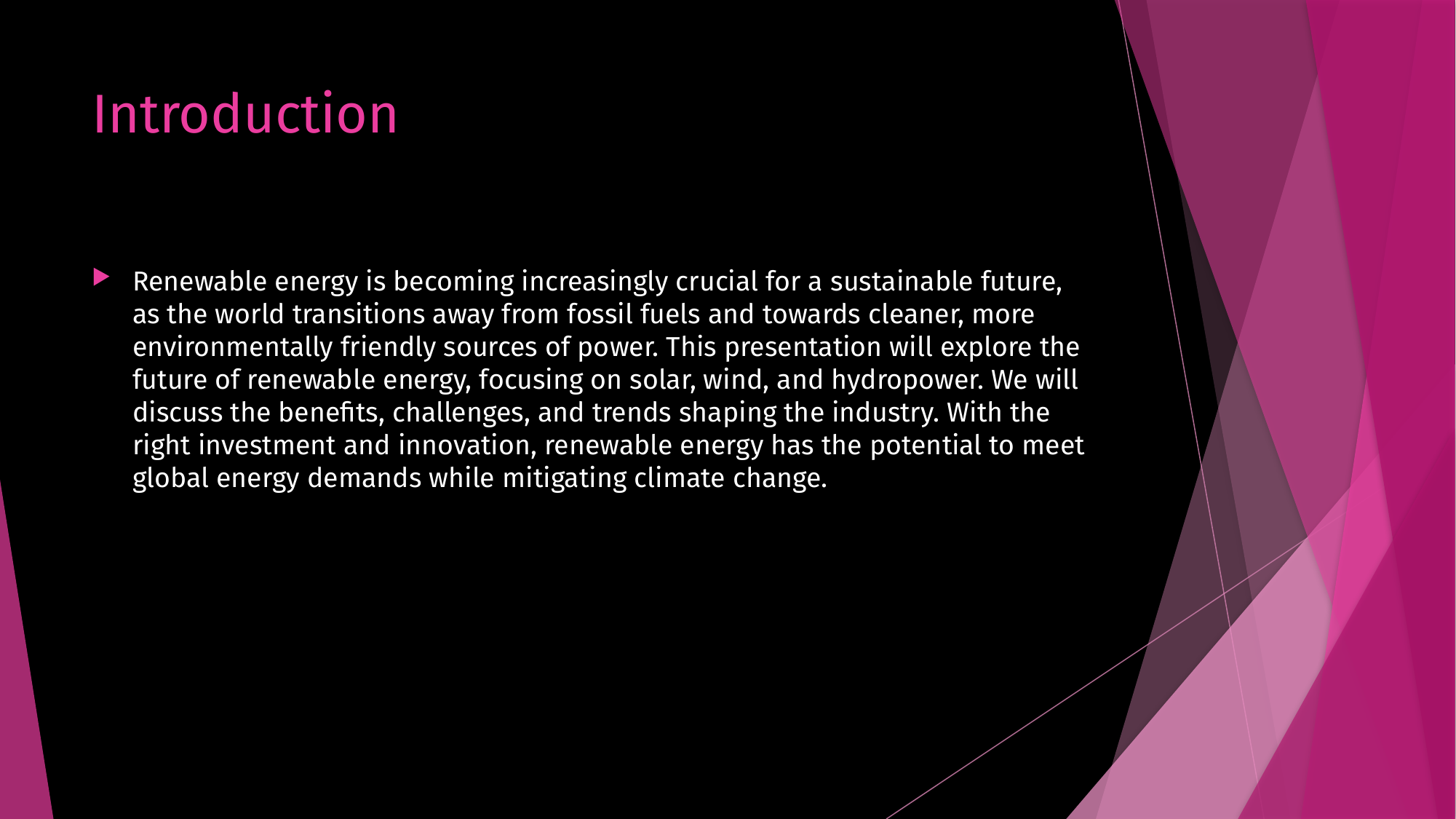

# Introduction
Renewable energy is becoming increasingly crucial for a sustainable future, as the world transitions away from fossil fuels and towards cleaner, more environmentally friendly sources of power. This presentation will explore the future of renewable energy, focusing on solar, wind, and hydropower. We will discuss the benefits, challenges, and trends shaping the industry. With the right investment and innovation, renewable energy has the potential to meet global energy demands while mitigating climate change.